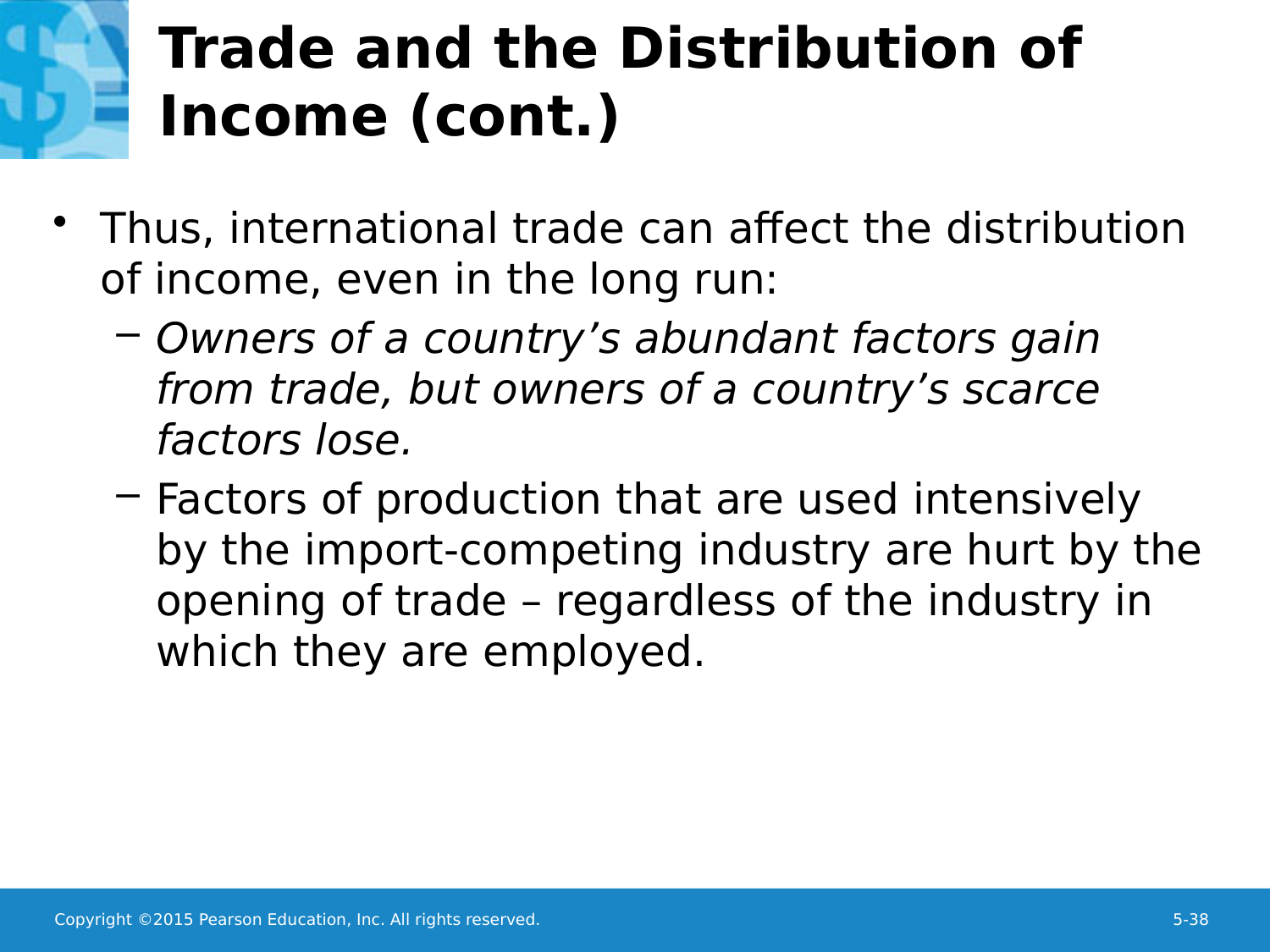

# Trade and the Distribution of Income (cont.)
Thus, international trade can affect the distribution of income, even in the long run:
Owners of a country’s abundant factors gain from trade, but owners of a country’s scarce factors lose.
Factors of production that are used intensively by the import-competing industry are hurt by the opening of trade – regardless of the industry in which they are employed.